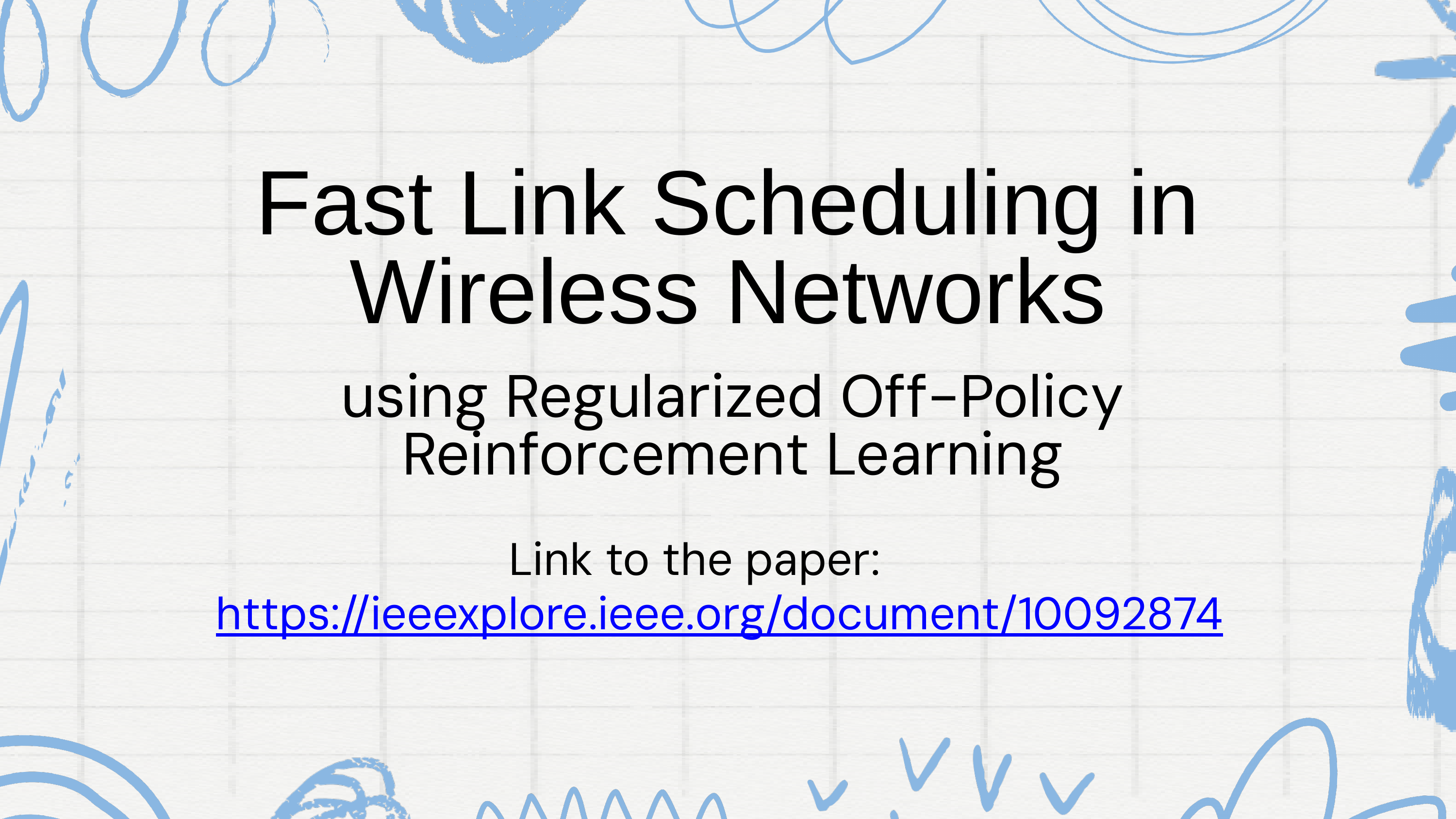

Fast Link Scheduling in Wireless Networks

using Regularized Off-Policy Reinforcement Learning
Link to the paper:

https://ieeexplore.ieee.org/document/10092874